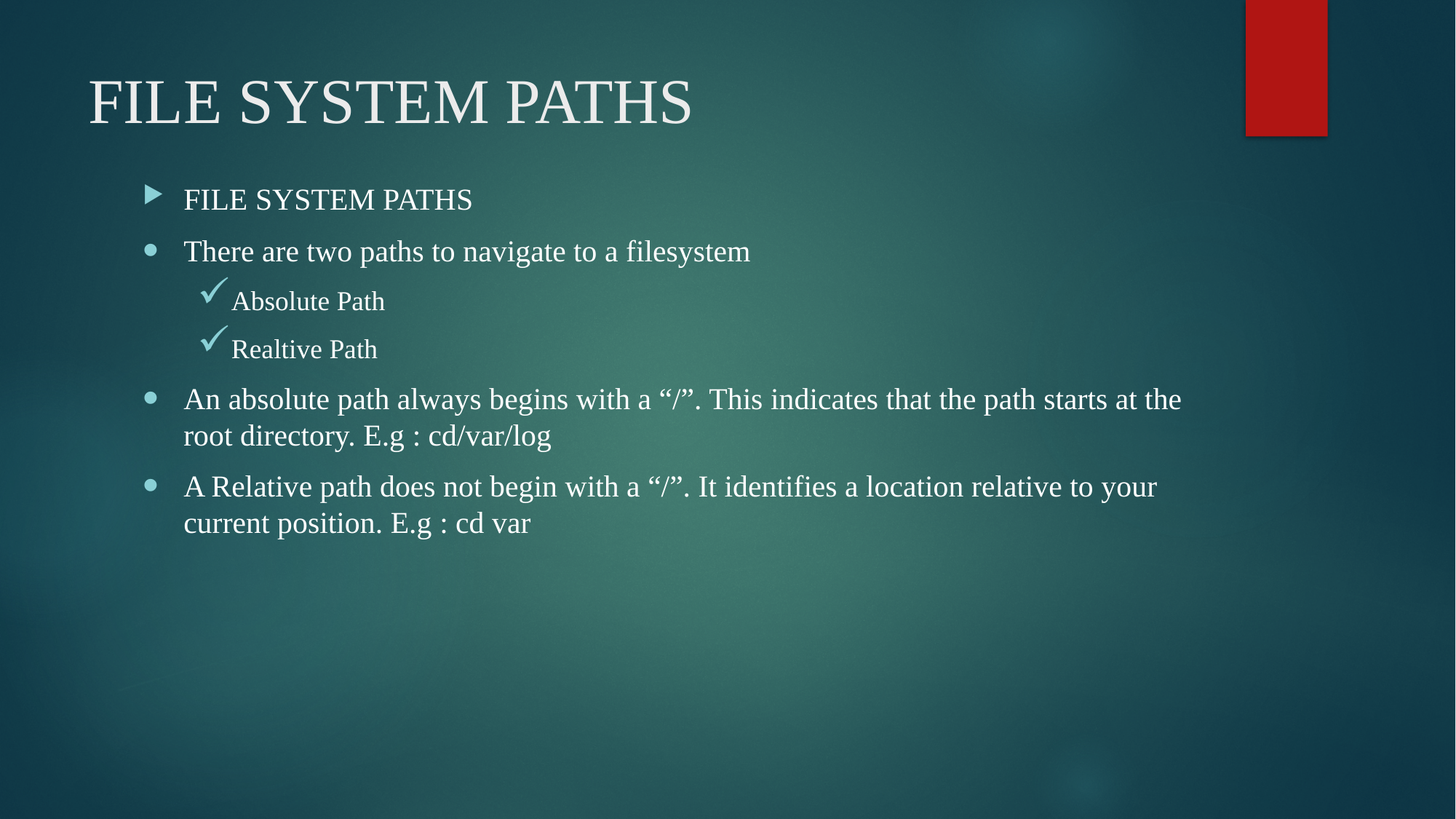

# FILE SYSTEM PATHS
FILE SYSTEM PATHS
There are two paths to navigate to a filesystem
Absolute Path
Realtive Path
An absolute path always begins with a “/”. This indicates that the path starts at the root directory. E.g : cd/var/log
A Relative path does not begin with a “/”. It identifies a location relative to your current position. E.g : cd var